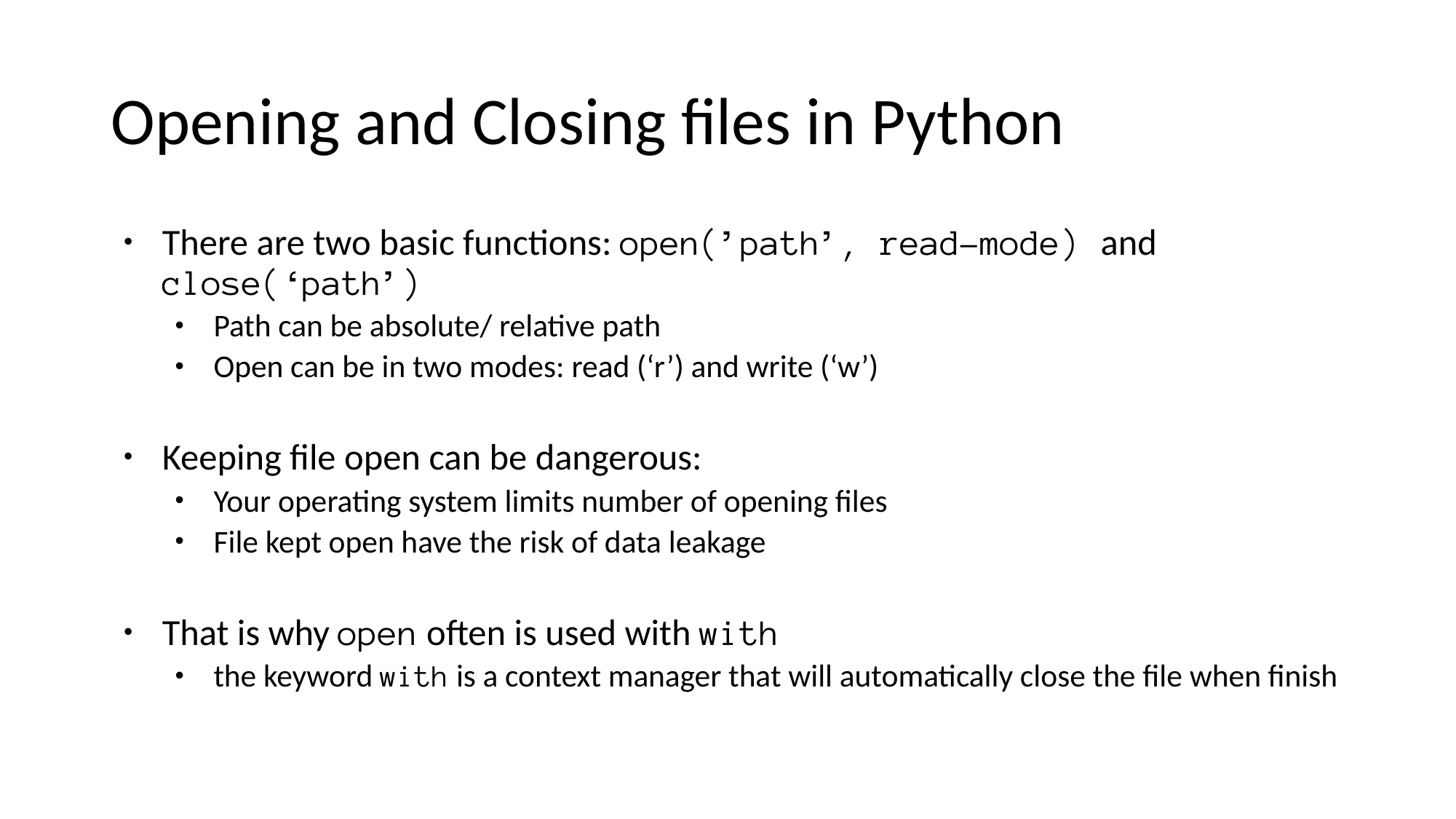

# Opening and Closing files in Python
There are two basic functions: open(’path’, read-mode) and close(‘path’)
Path can be absolute/ relative path
Open can be in two modes: read (‘r’) and write (‘w’)

Keeping file open can be dangerous:
Your operating system limits number of opening files
File kept open have the risk of data leakage

That is why open often is used with with
the keyword with is a context manager that will automatically close the file when finish